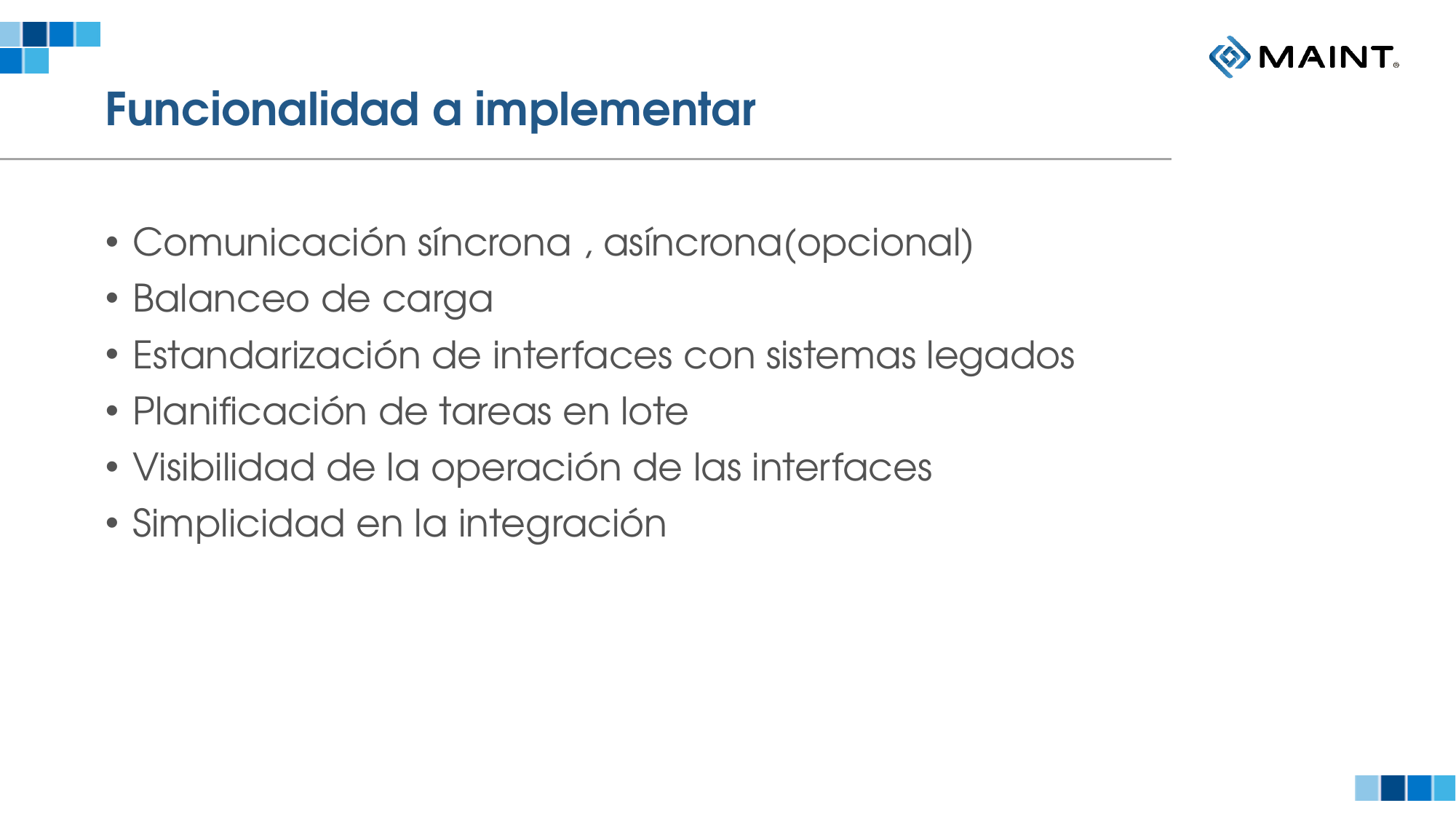

# Funcionalidad a implementar
Comunicación síncrona , asíncrona(opcional)
Balanceo de carga
Estandarización de interfaces con sistemas legados
Planificación de tareas en lote
Visibilidad de la operación de las interfaces
Simplicidad en la integración